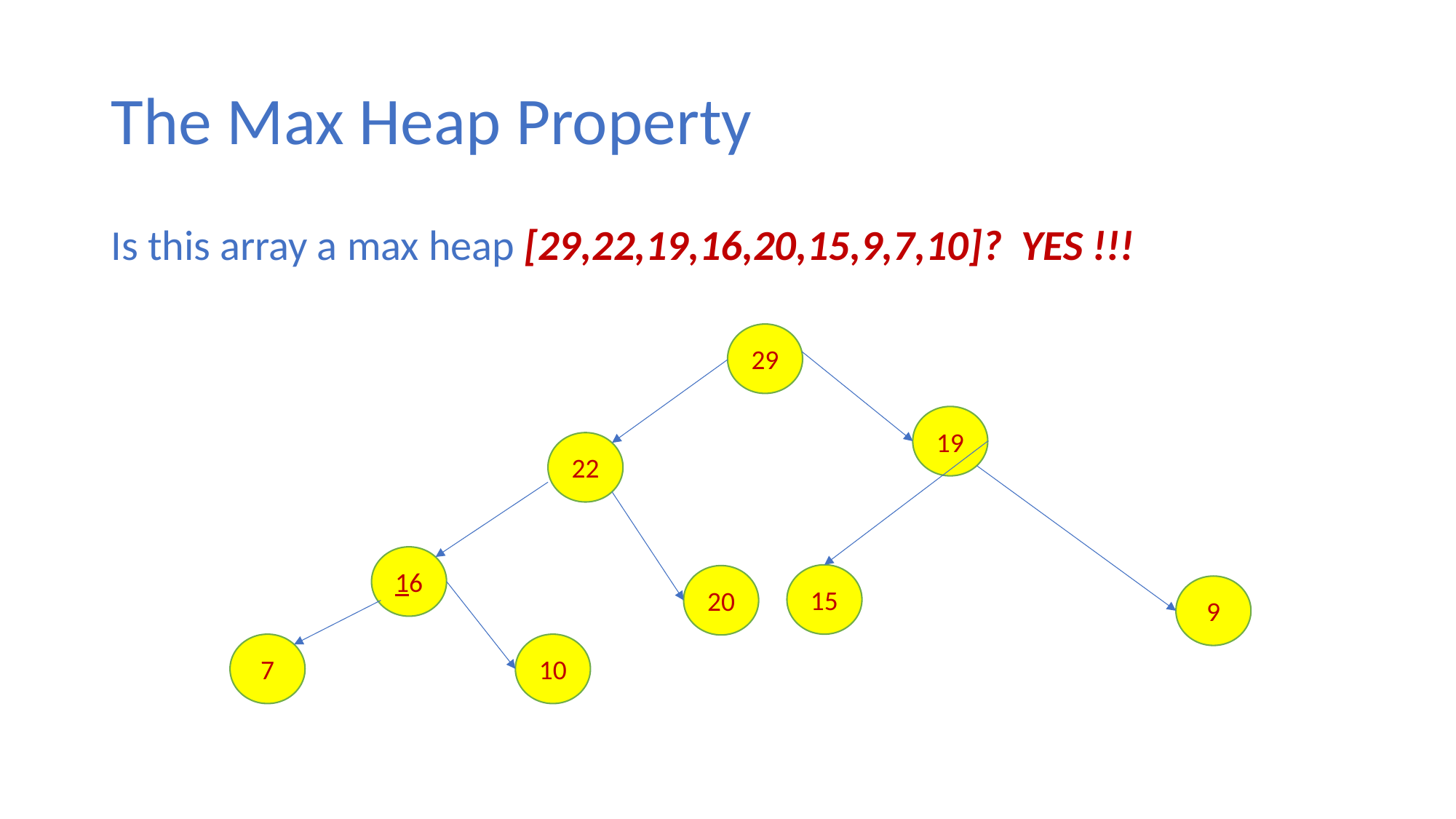

# The Max Heap Property
Is this array a max heap [29,22,19,16,20,15,9,7,10]?  YES !!!
29
19
22
16
15
20
9
7
10